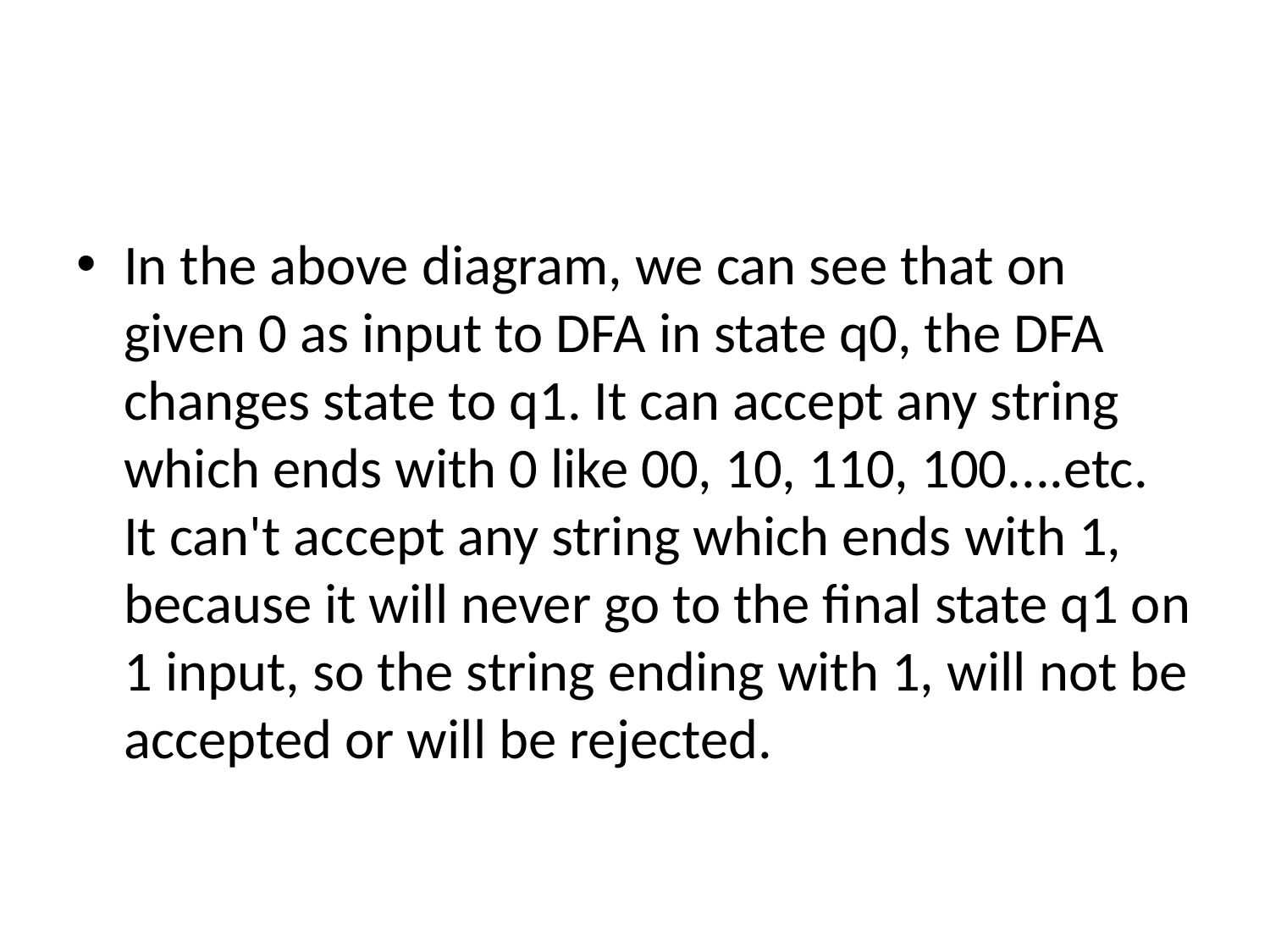

#
In the above diagram, we can see that on given 0 as input to DFA in state q0, the DFA changes state to q1. It can accept any string which ends with 0 like 00, 10, 110, 100....etc. It can't accept any string which ends with 1, because it will never go to the final state q1 on 1 input, so the string ending with 1, will not be accepted or will be rejected.